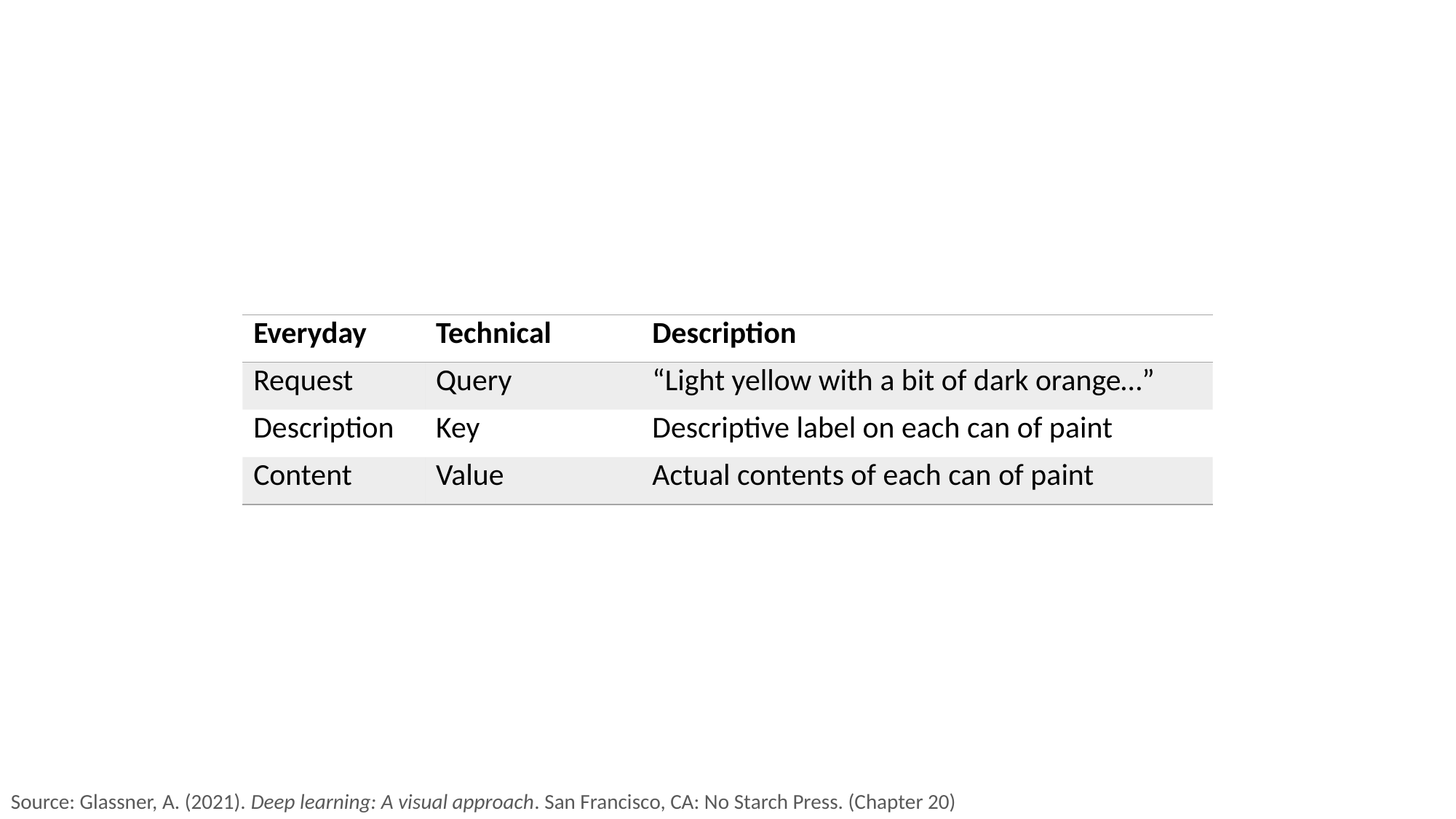

| Everyday | Technical | Description |
| --- | --- | --- |
| Request | Query | “Light yellow with a bit of dark orange…” |
| Description | Key | Descriptive label on each can of paint |
| Content | Value | Actual contents of each can of paint |
Source: Glassner, A. (2021). Deep learning: A visual approach. San Francisco, CA: No Starch Press. (Chapter 20)